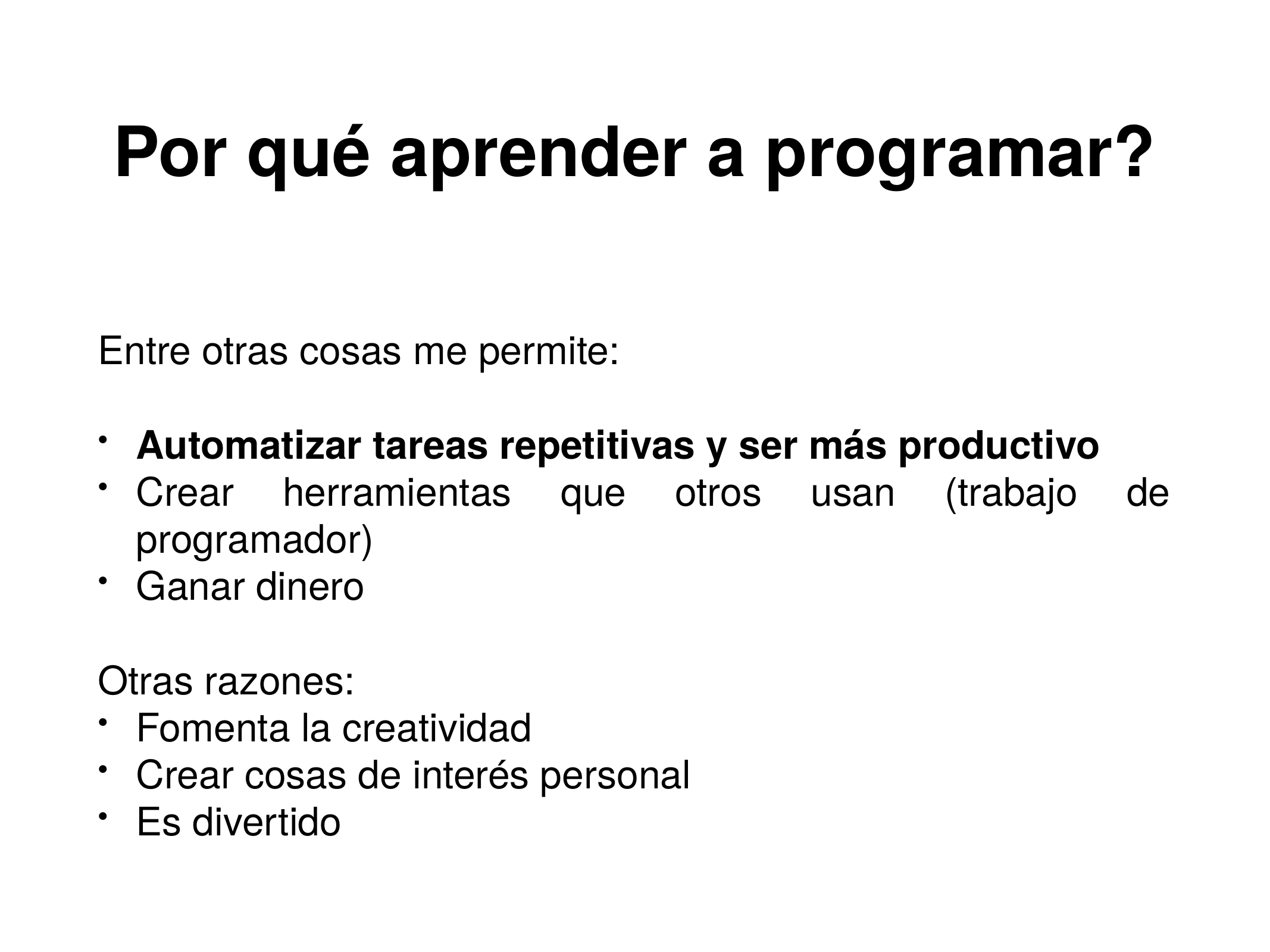

# Por qué aprender a programar?

Entre otras cosas me permite:

Automatizar tareas repetitivas y ser más productivo
Crear herramientas que otros usan (trabajo de programador)
Ganar dinero

Otras razones:
Fomenta la creatividad
Crear cosas de interés personal
Es divertido